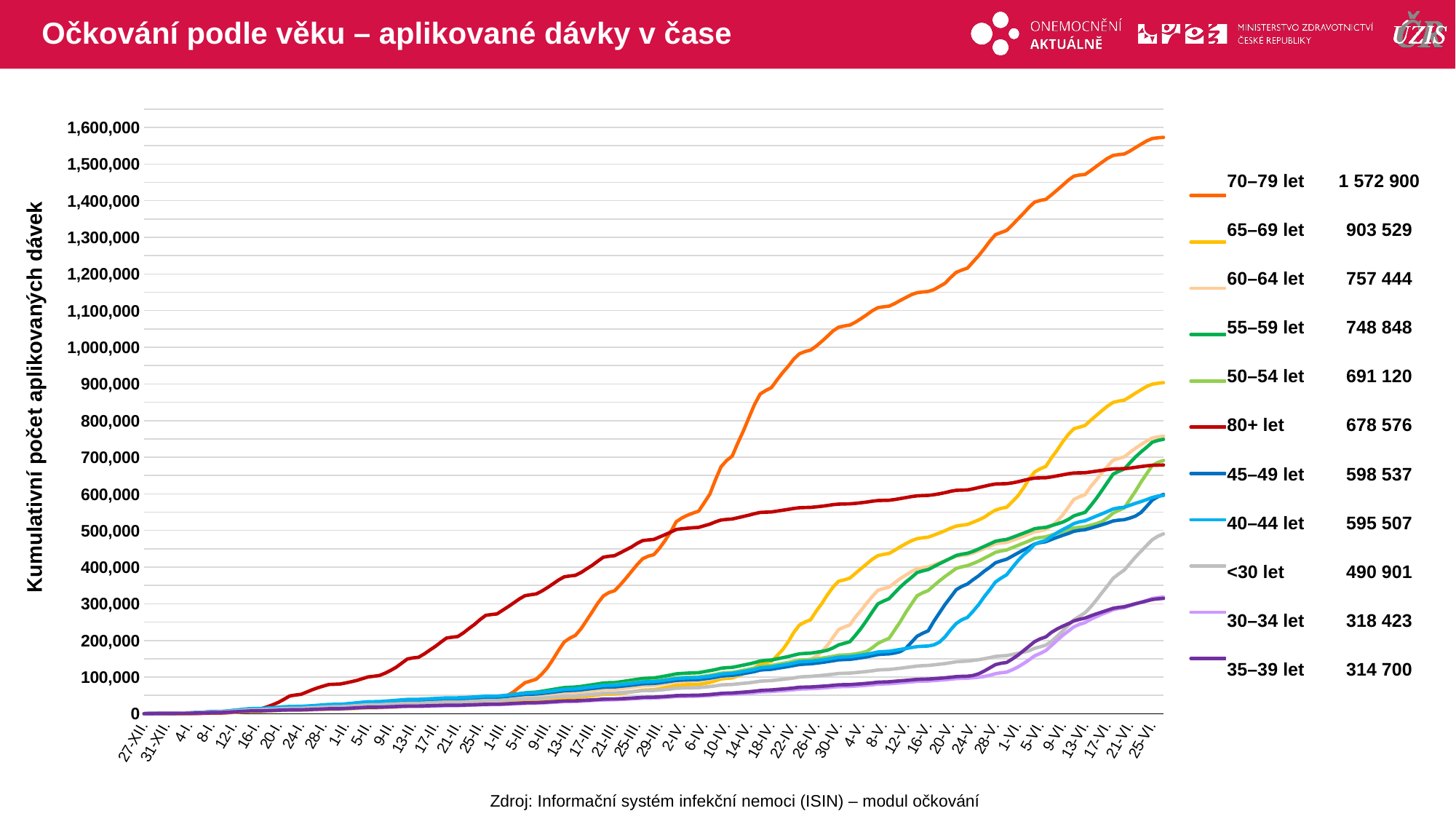

# Očkování podle věku – aplikované dávky v čase

### Chart

| Category | 70–79 | 65–69 | 60–64 | 55–59 | 50–54 | 80+ | 45–49 | 40–44 | <30 | 30–34 | 35–39 |
|---|---|---|---|---|---|---|---|---|---|---|---|
| 27-XII. | 67.0 | 82.0 | 96.0 | 107.0 | 142.0 | 26.0 | 132.0 | 178.0 | 160.0 | 109.0 | 94.0 |
| 28-XII. | 173.0 | 216.0 | 279.0 | 309.0 | 384.0 | 125.0 | 407.0 | 470.0 | 427.0 | 333.0 | 259.0 |
| 29-XII. | 329.0 | 393.0 | 527.0 | 643.0 | 742.0 | 405.0 | 788.0 | 902.0 | 835.0 | 610.0 | 515.0 |
| 30-XII. | 486.0 | 557.0 | 822.0 | 1016.0 | 1108.0 | 599.0 | 1159.0 | 1383.0 | 1253.0 | 868.0 | 763.0 |
| 31-XII. | 597.0 | 618.0 | 908.0 | 1129.0 | 1228.0 | 717.0 | 1290.0 | 1538.0 | 1405.0 | 977.0 | 854.0 |
| 1-I. | 605.0 | 630.0 | 931.0 | 1159.0 | 1261.0 | 720.0 | 1323.0 | 1583.0 | 1426.0 | 994.0 | 874.0 |
| 2-I. | 645.0 | 680.0 | 1038.0 | 1286.0 | 1405.0 | 732.0 | 1480.0 | 1784.0 | 1581.0 | 1097.0 | 974.0 |
| 3-I. | 674.0 | 722.0 | 1101.0 | 1386.0 | 1516.0 | 735.0 | 1596.0 | 1933.0 | 1683.0 | 1182.0 | 1038.0 |
| 4-I. | 805.0 | 916.0 | 1391.0 | 1808.0 | 1929.0 | 766.0 | 2069.0 | 2449.0 | 2042.0 | 1473.0 | 1320.0 |
| 5-I. | 954.0 | 1141.0 | 1729.0 | 2329.0 | 2495.0 | 807.0 | 2626.0 | 3091.0 | 2529.0 | 1838.0 | 1690.0 |
| 6-I. | 1191.0 | 1425.0 | 2192.0 | 2980.0 | 3211.0 | 874.0 | 3372.0 | 3925.0 | 3160.0 | 2279.0 | 2121.0 |
| 7-I. | 1644.0 | 1798.0 | 2860.0 | 3818.0 | 4134.0 | 1277.0 | 4310.0 | 4919.0 | 4018.0 | 2845.0 | 2691.0 |
| 8-I. | 2150.0 | 2248.0 | 3609.0 | 4830.0 | 5252.0 | 2137.0 | 5492.0 | 6193.0 | 4994.0 | 3509.0 | 3364.0 |
| 9-I. | 2329.0 | 2395.0 | 3789.0 | 5044.0 | 5445.0 | 2324.0 | 5703.0 | 6398.0 | 5146.0 | 3619.0 | 3509.0 |
| 10-I. | 2480.0 | 2526.0 | 3931.0 | 5231.0 | 5632.0 | 2431.0 | 5898.0 | 6606.0 | 5297.0 | 3729.0 | 3622.0 |
| 11-I. | 2938.0 | 2988.0 | 4725.0 | 6269.0 | 6697.0 | 3067.0 | 7074.0 | 7932.0 | 6349.0 | 4394.0 | 4296.0 |
| 12-I. | 3838.0 | 3695.0 | 5747.0 | 7539.0 | 8017.0 | 4726.0 | 8572.0 | 9503.0 | 7489.0 | 5225.0 | 5187.0 |
| 13-I. | 5039.0 | 4450.0 | 6719.0 | 8884.0 | 9447.0 | 6426.0 | 9960.0 | 10968.0 | 8519.0 | 5991.0 | 6055.0 |
| 14-I. | 6458.0 | 5328.0 | 7844.0 | 10372.0 | 10952.0 | 8714.0 | 11453.0 | 12555.0 | 9629.0 | 6766.0 | 6916.0 |
| 15-I. | 7692.0 | 6143.0 | 8960.0 | 11753.0 | 12398.0 | 11008.0 | 12760.0 | 13968.0 | 10628.0 | 7472.0 | 7668.0 |
| 16-I. | 8045.0 | 6309.0 | 9142.0 | 11942.0 | 12610.0 | 12516.0 | 12916.0 | 14179.0 | 10766.0 | 7560.0 | 7764.0 |
| 17-I. | 8271.0 | 6421.0 | 9282.0 | 12081.0 | 12771.0 | 14168.0 | 13071.0 | 14346.0 | 10956.0 | 7682.0 | 7856.0 |
| 18-I. | 9268.0 | 7136.0 | 10187.0 | 13113.0 | 13879.0 | 18927.0 | 14129.0 | 15563.0 | 11747.0 | 8296.0 | 8472.0 |
| 19-I. | 10254.0 | 7869.0 | 11089.0 | 14274.0 | 15023.0 | 24638.0 | 15253.0 | 16719.0 | 12493.0 | 8855.0 | 9029.0 |
| 20-I. | 11374.0 | 8565.0 | 12057.0 | 15449.0 | 16188.0 | 31234.0 | 16323.0 | 17811.0 | 13281.0 | 9393.0 | 9624.0 |
| 21-I. | 12522.0 | 9217.0 | 12843.0 | 16520.0 | 17299.0 | 39536.0 | 17314.0 | 18897.0 | 14006.0 | 9882.0 | 10157.0 |
| 22-I. | 13386.0 | 9693.0 | 13411.0 | 17369.0 | 18098.0 | 48492.0 | 18103.0 | 19754.0 | 14577.0 | 10264.0 | 10585.0 |
| 23-I. | 13597.0 | 9794.0 | 13564.0 | 17565.0 | 18307.0 | 50972.0 | 18276.0 | 19964.0 | 14730.0 | 10360.0 | 10687.0 |
| 24-I. | 13729.0 | 9882.0 | 13664.0 | 17698.0 | 18457.0 | 52809.0 | 18420.0 | 20130.0 | 14855.0 | 10454.0 | 10761.0 |
| 25-I. | 14260.0 | 10309.0 | 14204.0 | 18436.0 | 19165.0 | 58959.0 | 19207.0 | 20952.0 | 15505.0 | 10907.0 | 11211.0 |
| 26-I. | 14898.0 | 10883.0 | 14910.0 | 19411.0 | 20186.0 | 65325.0 | 20136.0 | 21956.0 | 16315.0 | 11442.0 | 11761.0 |
| 27-I. | 15480.0 | 11321.0 | 15589.0 | 20363.0 | 21191.0 | 70822.0 | 21115.0 | 23017.0 | 17107.0 | 11984.0 | 12322.0 |
| 28-I. | 16085.0 | 11784.0 | 16363.0 | 21295.0 | 22189.0 | 75466.0 | 22154.0 | 24118.0 | 17994.0 | 12568.0 | 13010.0 |
| 29-I. | 16728.0 | 12318.0 | 17226.0 | 22432.0 | 23409.0 | 79807.0 | 23443.0 | 25405.0 | 18928.0 | 13219.0 | 13659.0 |
| 30-I. | 16861.0 | 12436.0 | 17343.0 | 22578.0 | 23527.0 | 80437.0 | 23583.0 | 25537.0 | 19029.0 | 13287.0 | 13728.0 |
| 31-I. | 17008.0 | 12546.0 | 17449.0 | 22699.0 | 23657.0 | 81096.0 | 23705.0 | 25675.0 | 19145.0 | 13372.0 | 13816.0 |
| 1-II. | 17629.0 | 13072.0 | 18228.0 | 23671.0 | 24697.0 | 84040.0 | 24765.0 | 26904.0 | 20108.0 | 14003.0 | 14431.0 |
| 2-II. | 18483.0 | 13750.0 | 19186.0 | 24883.0 | 25974.0 | 87367.0 | 26175.0 | 28313.0 | 21190.0 | 14725.0 | 15257.0 |
| 3-II. | 19624.0 | 14510.0 | 20152.0 | 26250.0 | 27371.0 | 90964.0 | 27604.0 | 29797.0 | 22215.0 | 15491.0 | 16088.0 |
| 4-II. | 20955.0 | 15390.0 | 21252.0 | 27735.0 | 28919.0 | 95742.0 | 29132.0 | 31403.0 | 23399.0 | 16325.0 | 16992.0 |
| 5-II. | 22099.0 | 16171.0 | 22344.0 | 29036.0 | 30307.0 | 100487.0 | 30432.0 | 32788.0 | 24407.0 | 17003.0 | 17731.0 |
| 6-II. | 22257.0 | 16288.0 | 22486.0 | 29187.0 | 30463.0 | 102267.0 | 30574.0 | 32950.0 | 24526.0 | 17096.0 | 17817.0 |
| 7-II. | 22424.0 | 16377.0 | 22585.0 | 29330.0 | 30587.0 | 104374.0 | 30706.0 | 33072.0 | 24666.0 | 17173.0 | 17885.0 |
| 8-II. | 23371.0 | 17014.0 | 23481.0 | 30399.0 | 31639.0 | 110449.0 | 31778.0 | 34266.0 | 25499.0 | 17753.0 | 18507.0 |
| 9-II. | 24502.0 | 17725.0 | 24325.0 | 31503.0 | 32700.0 | 118048.0 | 32862.0 | 35425.0 | 26213.0 | 18320.0 | 19067.0 |
| 10-II. | 25814.0 | 18444.0 | 25277.0 | 32730.0 | 33875.0 | 126786.0 | 33993.0 | 36571.0 | 26912.0 | 18812.0 | 19648.0 |
| 11-II. | 27528.0 | 19341.0 | 26336.0 | 33975.0 | 35122.0 | 138006.0 | 35242.0 | 37813.0 | 27724.0 | 19365.0 | 20318.0 |
| 12-II. | 28994.0 | 20131.0 | 27220.0 | 35121.0 | 36280.0 | 149397.0 | 36331.0 | 38979.0 | 28506.0 | 19875.0 | 20876.0 |
| 13-II. | 29337.0 | 20265.0 | 27364.0 | 35312.0 | 36465.0 | 152312.0 | 36474.0 | 39141.0 | 28649.0 | 19949.0 | 20945.0 |
| 14-II. | 29423.0 | 20329.0 | 27420.0 | 35392.0 | 36549.0 | 154106.0 | 36520.0 | 39190.0 | 28685.0 | 19973.0 | 20974.0 |
| 15-II. | 30371.0 | 20837.0 | 28014.0 | 36113.0 | 37313.0 | 163002.0 | 37243.0 | 39977.0 | 29291.0 | 20393.0 | 21387.0 |
| 16-II. | 31585.0 | 21429.0 | 28629.0 | 36864.0 | 38103.0 | 173588.0 | 37917.0 | 40756.0 | 29979.0 | 20751.0 | 21778.0 |
| 17-II. | 32870.0 | 22026.0 | 29308.0 | 37763.0 | 39008.0 | 183754.0 | 38691.0 | 41535.0 | 30665.0 | 21165.0 | 22207.0 |
| 18-II. | 34225.0 | 22808.0 | 30140.0 | 38723.0 | 39954.0 | 195517.0 | 39547.0 | 42416.0 | 31283.0 | 21609.0 | 22690.0 |
| 19-II. | 35500.0 | 23423.0 | 30784.0 | 39620.0 | 40858.0 | 206677.0 | 40374.0 | 43263.0 | 31994.0 | 22033.0 | 23162.0 |
| 20-II. | 35637.0 | 23504.0 | 30870.0 | 39711.0 | 40948.0 | 208891.0 | 40474.0 | 43350.0 | 32083.0 | 22093.0 | 23221.0 |
| 21-II. | 35703.0 | 23543.0 | 30918.0 | 39761.0 | 41001.0 | 210563.0 | 40541.0 | 43375.0 | 32106.0 | 22116.0 | 23239.0 |
| 22-II. | 36569.0 | 24003.0 | 31472.0 | 40461.0 | 41678.0 | 220564.0 | 41110.0 | 44018.0 | 32715.0 | 22535.0 | 23574.0 |
| 23-II. | 37608.0 | 24642.0 | 32152.0 | 41292.0 | 42573.0 | 232527.0 | 41914.0 | 44910.0 | 33429.0 | 23026.0 | 24099.0 |
| 24-II. | 39003.0 | 25352.0 | 32990.0 | 42238.0 | 43504.0 | 243709.0 | 42760.0 | 45782.0 | 34186.0 | 23566.0 | 24566.0 |
| 25-II. | 40665.0 | 26137.0 | 33861.0 | 43304.0 | 44572.0 | 257040.0 | 43831.0 | 46847.0 | 35060.0 | 24168.0 | 25209.0 |
| 26-II. | 42620.0 | 26950.0 | 34723.0 | 44370.0 | 45565.0 | 268421.0 | 44776.0 | 47872.0 | 35974.0 | 24740.0 | 25745.0 |
| 27-II. | 42940.0 | 27028.0 | 34816.0 | 44487.0 | 45675.0 | 270656.0 | 44887.0 | 48020.0 | 36116.0 | 24821.0 | 25809.0 |
| 28-II. | 43081.0 | 27099.0 | 34948.0 | 44695.0 | 45837.0 | 272312.0 | 45012.0 | 48143.0 | 36216.0 | 24896.0 | 25854.0 |
| 1-III. | 45741.0 | 28141.0 | 36396.0 | 46378.0 | 47022.0 | 282266.0 | 46155.0 | 49359.0 | 36983.0 | 25500.0 | 26509.0 |
| 2-III. | 51083.0 | 29687.0 | 39097.0 | 49580.0 | 48816.0 | 292135.0 | 47707.0 | 51011.0 | 37918.0 | 26192.0 | 27282.0 |
| 3-III. | 60260.0 | 31333.0 | 41470.0 | 52268.0 | 50750.0 | 302485.0 | 49512.0 | 52888.0 | 38975.0 | 26964.0 | 28140.0 |
| 4-III. | 72560.0 | 33087.0 | 44011.0 | 54743.0 | 52488.0 | 313271.0 | 51138.0 | 54517.0 | 39832.0 | 27550.0 | 28956.0 |
| 5-III. | 84500.0 | 34502.0 | 45915.0 | 56972.0 | 54159.0 | 322090.0 | 52633.0 | 56107.0 | 40783.0 | 28256.0 | 29704.0 |
| 6-III. | 89472.0 | 35082.0 | 46738.0 | 58092.0 | 54905.0 | 324617.0 | 53164.0 | 56661.0 | 41137.0 | 28492.0 | 29986.0 |
| 7-III. | 94108.0 | 35730.0 | 47412.0 | 58983.0 | 55651.0 | 326852.0 | 53781.0 | 57288.0 | 41519.0 | 28709.0 | 30264.0 |
| 8-III. | 108124.0 | 36903.0 | 49256.0 | 61233.0 | 57291.0 | 334662.0 | 55146.0 | 58753.0 | 42397.0 | 29363.0 | 30989.0 |
| 9-III. | 125591.0 | 38307.0 | 51366.0 | 63707.0 | 59597.0 | 344143.0 | 57096.0 | 60597.0 | 43535.0 | 30129.0 | 31830.0 |
| 10-III. | 148281.0 | 39809.0 | 53271.0 | 66311.0 | 61466.0 | 354333.0 | 58686.0 | 62391.0 | 44917.0 | 30994.0 | 32805.0 |
| 11-III. | 173244.0 | 41636.0 | 55366.0 | 68958.0 | 63654.0 | 365017.0 | 60681.0 | 64479.0 | 46473.0 | 32037.0 | 33881.0 |
| 12-III. | 195670.0 | 43496.0 | 57055.0 | 71299.0 | 65671.0 | 373540.0 | 62605.0 | 66692.0 | 47939.0 | 32915.0 | 34836.0 |
| 13-III. | 206141.0 | 43960.0 | 57657.0 | 72254.0 | 66442.0 | 375929.0 | 63405.0 | 67356.0 | 48375.0 | 33132.0 | 35131.0 |
| 14-III. | 213789.0 | 44283.0 | 58024.0 | 72892.0 | 67061.0 | 377582.0 | 63863.0 | 67873.0 | 48741.0 | 33325.0 | 35354.0 |
| 15-III. | 231672.0 | 45611.0 | 59180.0 | 74489.0 | 68445.0 | 385154.0 | 65169.0 | 69417.0 | 50004.0 | 34037.0 | 36033.0 |
| 16-III. | 254550.0 | 47372.0 | 60879.0 | 76883.0 | 70742.0 | 395248.0 | 67085.0 | 71514.0 | 51422.0 | 35014.0 | 36984.0 |
| 17-III. | 277876.0 | 49112.0 | 62490.0 | 79121.0 | 72784.0 | 404831.0 | 68774.0 | 73287.0 | 52803.0 | 35913.0 | 37868.0 |
| 18-III. | 301653.0 | 50941.0 | 64042.0 | 81318.0 | 74918.0 | 416279.0 | 70459.0 | 75041.0 | 54113.0 | 36764.0 | 38816.0 |
| 19-III. | 321496.0 | 52995.0 | 65934.0 | 83798.0 | 77171.0 | 427220.0 | 72350.0 | 77080.0 | 55754.0 | 37651.0 | 39888.0 |
| 20-III. | 330785.0 | 53456.0 | 66362.0 | 84656.0 | 78172.0 | 429610.0 | 72887.0 | 77683.0 | 56319.0 | 37953.0 | 40216.0 |
| 21-III. | 335645.0 | 53639.0 | 66555.0 | 85000.0 | 78593.0 | 431226.0 | 73185.0 | 77959.0 | 56601.0 | 38131.0 | 40349.0 |
| 22-III. | 351426.0 | 55351.0 | 68208.0 | 87034.0 | 80340.0 | 438995.0 | 74669.0 | 79441.0 | 57593.0 | 38816.0 | 41035.0 |
| 23-III. | 369040.0 | 57297.0 | 69974.0 | 89268.0 | 82136.0 | 446901.0 | 76231.0 | 80952.0 | 58799.0 | 39563.0 | 41844.0 |
| 24-III. | 387884.0 | 59664.0 | 72035.0 | 91534.0 | 83970.0 | 454885.0 | 77951.0 | 82710.0 | 60028.0 | 40449.0 | 42662.0 |
| 25-III. | 406434.0 | 61985.0 | 74128.0 | 93738.0 | 85747.0 | 464635.0 | 79744.0 | 84569.0 | 61314.0 | 41260.0 | 43540.0 |
| 26-III. | 422808.0 | 64424.0 | 76253.0 | 96165.0 | 87873.0 | 472384.0 | 81759.0 | 86816.0 | 62908.0 | 42322.0 | 44682.0 |
| 27-III. | 429884.0 | 64995.0 | 76747.0 | 96952.0 | 88381.0 | 474258.0 | 82145.0 | 87288.0 | 63271.0 | 42554.0 | 44956.0 |
| 28-III. | 434104.0 | 65641.0 | 77194.0 | 97626.0 | 88861.0 | 475596.0 | 82643.0 | 87734.0 | 63556.0 | 42748.0 | 45168.0 |
| 29-III. | 451124.0 | 68285.0 | 79524.0 | 99987.0 | 90580.0 | 482116.0 | 84321.0 | 89462.0 | 64631.0 | 43547.0 | 46047.0 |
| 30-III. | 472177.0 | 71192.0 | 82183.0 | 102745.0 | 92966.0 | 488487.0 | 86654.0 | 91469.0 | 66081.0 | 44485.0 | 47033.0 |
| 31-III. | 495755.0 | 74182.0 | 84684.0 | 105627.0 | 95132.0 | 495445.0 | 88740.0 | 93574.0 | 67734.0 | 45522.0 | 48137.0 |
| 1-IV. | 523684.0 | 77612.0 | 87571.0 | 108826.0 | 97663.0 | 502686.0 | 91027.0 | 96053.0 | 69584.0 | 46762.0 | 49459.0 |
| 2-IV. | 534080.0 | 78627.0 | 88351.0 | 109956.0 | 98569.0 | 504735.0 | 91773.0 | 96957.0 | 70138.0 | 47124.0 | 49872.0 |
| 3-IV. | 541520.0 | 79269.0 | 89037.0 | 110817.0 | 99269.0 | 506223.0 | 92409.0 | 97599.0 | 70632.0 | 47412.0 | 50205.0 |
| 4-IV. | 547348.0 | 79685.0 | 89463.0 | 111519.0 | 99834.0 | 507555.0 | 92934.0 | 98137.0 | 70931.0 | 47598.0 | 50426.0 |
| 5-IV. | 552540.0 | 80055.0 | 89894.0 | 111997.0 | 100351.0 | 508458.0 | 93269.0 | 98535.0 | 71213.0 | 47786.0 | 50626.0 |
| 6-IV. | 575579.0 | 82422.0 | 92162.0 | 114737.0 | 102597.0 | 512868.0 | 95191.0 | 100423.0 | 72830.0 | 48737.0 | 51595.0 |
| 7-IV. | 599107.0 | 85330.0 | 94391.0 | 117424.0 | 104790.0 | 517289.0 | 97062.0 | 102179.0 | 74112.0 | 49592.0 | 52442.0 |
| 8-IV. | 638113.0 | 89875.0 | 97531.0 | 120456.0 | 107489.0 | 523454.0 | 99476.0 | 104730.0 | 76048.0 | 50812.0 | 53848.0 |
| 9-IV. | 673708.0 | 94753.0 | 100888.0 | 124190.0 | 110678.0 | 528501.0 | 102620.0 | 107810.0 | 78547.0 | 52440.0 | 55448.0 |
| 10-IV. | 690990.0 | 96624.0 | 102117.0 | 125687.0 | 111953.0 | 530294.0 | 103883.0 | 109384.0 | 79389.0 | 52977.0 | 56290.0 |
| 11-IV. | 703034.0 | 97662.0 | 102826.0 | 126516.0 | 112841.0 | 531363.0 | 104621.0 | 110209.0 | 79990.0 | 53300.0 | 56654.0 |
| 12-IV. | 738780.0 | 103045.0 | 106042.0 | 129559.0 | 115472.0 | 534803.0 | 106925.0 | 112582.0 | 81458.0 | 54267.0 | 57766.0 |
| 13-IV. | 771989.0 | 108422.0 | 109131.0 | 132683.0 | 118599.0 | 538419.0 | 109574.0 | 115348.0 | 82966.0 | 55374.0 | 58958.0 |
| 14-IV. | 808389.0 | 115283.0 | 112442.0 | 135751.0 | 121593.0 | 541852.0 | 112170.0 | 117805.0 | 84456.0 | 56433.0 | 60101.0 |
| 15-IV. | 844243.0 | 125901.0 | 116513.0 | 139411.0 | 124743.0 | 545916.0 | 115007.0 | 120846.0 | 86438.0 | 57776.0 | 61504.0 |
| 16-IV. | 872476.0 | 135540.0 | 121161.0 | 143785.0 | 128748.0 | 549252.0 | 119071.0 | 125065.0 | 88741.0 | 59383.0 | 63460.0 |
| 17-IV. | 882228.0 | 140023.0 | 122451.0 | 145608.0 | 130569.0 | 549969.0 | 120363.0 | 126493.0 | 89633.0 | 60024.0 | 64294.0 |
| 18-IV. | 889980.0 | 142772.0 | 123301.0 | 146542.0 | 131431.0 | 550509.0 | 121230.0 | 127543.0 | 90373.0 | 60533.0 | 64904.0 |
| 19-IV. | 910737.0 | 158318.0 | 126815.0 | 149678.0 | 134406.0 | 552840.0 | 123760.0 | 130358.0 | 92169.0 | 61704.0 | 66278.0 |
| 20-IV. | 930713.0 | 174352.0 | 130358.0 | 152790.0 | 137132.0 | 555285.0 | 126220.0 | 132818.0 | 93810.0 | 62798.0 | 67549.0 |
| 21-IV. | 948137.0 | 196234.0 | 134313.0 | 156008.0 | 139850.0 | 557582.0 | 128743.0 | 135253.0 | 95546.0 | 64068.0 | 68857.0 |
| 22-IV. | 967955.0 | 221978.0 | 138847.0 | 159826.0 | 142988.0 | 560198.0 | 131517.0 | 138251.0 | 97704.0 | 65473.0 | 70309.0 |
| 23-IV. | 982214.0 | 242051.0 | 143319.0 | 163521.0 | 146328.0 | 562075.0 | 134394.0 | 141713.0 | 100271.0 | 67294.0 | 72192.0 |
| 24-IV. | 988303.0 | 250208.0 | 145227.0 | 164470.0 | 147231.0 | 562652.0 | 135405.0 | 142670.0 | 101275.0 | 67821.0 | 72685.0 |
| 25-IV. | 992287.0 | 256613.0 | 148186.0 | 165326.0 | 147940.0 | 562999.0 | 136267.0 | 143410.0 | 101871.0 | 68266.0 | 73054.0 |
| 26-IV. | 1003275.0 | 280115.0 | 157051.0 | 167585.0 | 149688.0 | 564512.0 | 137948.0 | 145118.0 | 103298.0 | 69192.0 | 74054.0 |
| 27-IV. | 1016226.0 | 300766.0 | 169680.0 | 170042.0 | 151687.0 | 566210.0 | 139942.0 | 146858.0 | 104627.0 | 70115.0 | 74982.0 |
| 28-IV. | 1030085.0 | 324485.0 | 186479.0 | 173200.0 | 154135.0 | 568174.0 | 142145.0 | 148998.0 | 106231.0 | 71232.0 | 76080.0 |
| 29-IV. | 1044754.0 | 345605.0 | 208563.0 | 179661.0 | 156710.0 | 570515.0 | 144501.0 | 151614.0 | 107891.0 | 72498.0 | 77437.0 |
| 30-IV. | 1054621.0 | 361435.0 | 229743.0 | 187790.0 | 159534.0 | 571967.0 | 147091.0 | 154370.0 | 109892.0 | 73814.0 | 78847.0 |
| 1-V. | 1058184.0 | 365236.0 | 236569.0 | 192113.0 | 160340.0 | 572330.0 | 147768.0 | 155124.0 | 110376.0 | 74133.0 | 79213.0 |
| 2-V. | 1060761.0 | 369988.0 | 242354.0 | 196425.0 | 161063.0 | 572684.0 | 148369.0 | 155730.0 | 110869.0 | 74440.0 | 79531.0 |
| 3-V. | 1068415.0 | 383109.0 | 263880.0 | 213736.0 | 163367.0 | 573860.0 | 150349.0 | 157606.0 | 112164.0 | 75374.0 | 80495.0 |
| 4-V. | 1078146.0 | 395809.0 | 281652.0 | 233021.0 | 166046.0 | 575640.0 | 152597.0 | 159887.0 | 113564.0 | 76405.0 | 81583.0 |
| 5-V. | 1088563.0 | 408546.0 | 301520.0 | 254713.0 | 169876.0 | 577536.0 | 155108.0 | 162158.0 | 115214.0 | 77625.0 | 82865.0 |
| 6-V. | 1099585.0 | 421302.0 | 319606.0 | 277546.0 | 179722.0 | 579863.0 | 158160.0 | 165156.0 | 117003.0 | 78979.0 | 84325.0 |
| 7-V. | 1107944.0 | 431258.0 | 336682.0 | 299625.0 | 191813.0 | 581694.0 | 161520.0 | 168422.0 | 119346.0 | 80694.0 | 86019.0 |
| 8-V. | 1110421.0 | 434762.0 | 341523.0 | 307231.0 | 199257.0 | 582071.0 | 162590.0 | 169541.0 | 120156.0 | 81321.0 | 86630.0 |
| 9-V. | 1112183.0 | 437400.0 | 345539.0 | 313882.0 | 205638.0 | 582437.0 | 163348.0 | 170384.0 | 120793.0 | 81821.0 | 87061.0 |
| 10-V. | 1119188.0 | 445902.0 | 357213.0 | 329962.0 | 228165.0 | 584434.0 | 165708.0 | 172796.0 | 122453.0 | 83071.0 | 88461.0 |
| 11-V. | 1127660.0 | 455351.0 | 368618.0 | 345658.0 | 250988.0 | 587087.0 | 169617.0 | 175373.0 | 124221.0 | 84434.0 | 89806.0 |
| 12-V. | 1135707.0 | 463959.0 | 378495.0 | 359456.0 | 276648.0 | 589738.0 | 178593.0 | 177884.0 | 125999.0 | 85701.0 | 91015.0 |
| 13-V. | 1143693.0 | 471868.0 | 387667.0 | 371744.0 | 299442.0 | 592391.0 | 194902.0 | 180604.0 | 128081.0 | 87028.0 | 92401.0 |
| 14-V. | 1148993.0 | 477667.0 | 395816.0 | 385219.0 | 321881.0 | 594456.0 | 211432.0 | 183218.0 | 130074.0 | 88391.0 | 93725.0 |
| 15-V. | 1150856.0 | 480022.0 | 398544.0 | 389692.0 | 329910.0 | 595228.0 | 219550.0 | 184101.0 | 131138.0 | 88957.0 | 94276.0 |
| 16-V. | 1152254.0 | 481832.0 | 400574.0 | 393331.0 | 336034.0 | 595861.0 | 226272.0 | 184756.0 | 131757.0 | 89358.0 | 94634.0 |
| 17-V. | 1157121.0 | 487304.0 | 406006.0 | 401230.0 | 349567.0 | 597599.0 | 252297.0 | 187784.0 | 133272.0 | 90330.0 | 95649.0 |
| 18-V. | 1165840.0 | 493242.0 | 411862.0 | 409068.0 | 362423.0 | 600113.0 | 275058.0 | 195224.0 | 135059.0 | 91521.0 | 96829.0 |
| 19-V. | 1174694.0 | 499391.0 | 417637.0 | 416702.0 | 374483.0 | 603279.0 | 298139.0 | 209810.0 | 136848.0 | 92755.0 | 98094.0 |
| 20-V. | 1190467.0 | 506382.0 | 423856.0 | 424325.0 | 385394.0 | 606949.0 | 318018.0 | 229190.0 | 139240.0 | 94176.0 | 99589.0 |
| 21-V. | 1204551.0 | 511950.0 | 429459.0 | 431830.0 | 396536.0 | 609532.0 | 338322.0 | 246272.0 | 141860.0 | 95949.0 | 101346.0 |
| 22-V. | 1210651.0 | 514485.0 | 432024.0 | 435384.0 | 400763.0 | 610203.0 | 347472.0 | 256381.0 | 142835.0 | 96523.0 | 101948.0 |
| 23-V. | 1216044.0 | 516380.0 | 433817.0 | 437831.0 | 404016.0 | 610680.0 | 353985.0 | 262773.0 | 143609.0 | 96937.0 | 102398.0 |
| 24-V. | 1233203.0 | 522547.0 | 438746.0 | 443042.0 | 409963.0 | 613597.0 | 365717.0 | 279609.0 | 145491.0 | 98275.0 | 104382.0 |
| 25-V. | 1249834.0 | 528761.0 | 444457.0 | 449550.0 | 416377.0 | 617165.0 | 376344.0 | 297616.0 | 147520.0 | 99596.0 | 109026.0 |
| 26-V. | 1269035.0 | 536033.0 | 450702.0 | 456432.0 | 424425.0 | 620603.0 | 388867.0 | 319195.0 | 150104.0 | 101643.0 | 116587.0 |
| 27-V. | 1289624.0 | 546656.0 | 457457.0 | 463537.0 | 432056.0 | 624078.0 | 399587.0 | 338699.0 | 153003.0 | 104941.0 | 125257.0 |
| 28-V. | 1307294.0 | 555546.0 | 463885.0 | 470612.0 | 440439.0 | 626776.0 | 411868.0 | 359366.0 | 156382.0 | 109212.0 | 134010.0 |
| 29-V. | 1313105.0 | 560365.0 | 465921.0 | 473488.0 | 444082.0 | 627279.0 | 417143.0 | 370029.0 | 157674.0 | 111800.0 | 137600.0 |
| 30-V. | 1318755.0 | 563447.0 | 467451.0 | 475557.0 | 446824.0 | 627768.0 | 421613.0 | 379185.0 | 158708.0 | 113522.0 | 139892.0 |
| 31-V. | 1333918.0 | 578521.0 | 472692.0 | 481012.0 | 453084.0 | 629906.0 | 430113.0 | 398631.0 | 161606.0 | 119929.0 | 149355.0 |
| 1-VI. | 1349636.0 | 594225.0 | 478296.0 | 486718.0 | 459296.0 | 632887.0 | 438421.0 | 417108.0 | 164715.0 | 127390.0 | 159619.0 |
| 2-VI. | 1365272.0 | 615589.0 | 484247.0 | 492565.0 | 465521.0 | 636567.0 | 446603.0 | 433264.0 | 168125.0 | 136573.0 | 171886.0 |
| 3-VI. | 1382070.0 | 640257.0 | 490351.0 | 498482.0 | 471508.0 | 640256.0 | 454169.0 | 446187.0 | 171813.0 | 146882.0 | 184268.0 |
| 4-VI. | 1396207.0 | 659763.0 | 496331.0 | 504945.0 | 478427.0 | 642944.0 | 463183.0 | 462375.0 | 178586.0 | 157966.0 | 196746.0 |
| 5-VI. | 1400712.0 | 668403.0 | 499010.0 | 507138.0 | 480915.0 | 643559.0 | 466967.0 | 468709.0 | 182755.0 | 164637.0 | 204545.0 |
| 6-VI. | 1403575.0 | 674773.0 | 502289.0 | 508513.0 | 482606.0 | 643892.0 | 469398.0 | 473028.0 | 187204.0 | 172527.0 | 209646.0 |
| 7-VI. | 1415812.0 | 698254.0 | 512201.0 | 513216.0 | 487480.0 | 646217.0 | 475519.0 | 483922.0 | 197537.0 | 186076.0 | 222037.0 |
| 8-VI. | 1428861.0 | 718752.0 | 525339.0 | 517835.0 | 492291.0 | 649040.0 | 481257.0 | 493620.0 | 211291.0 | 200340.0 | 231256.0 |
| 9-VI. | 1442093.0 | 741725.0 | 542016.0 | 522675.0 | 497133.0 | 651766.0 | 486695.0 | 502315.0 | 225858.0 | 213790.0 | 238778.0 |
| 10-VI. | 1455812.0 | 761986.0 | 563373.0 | 530146.0 | 501522.0 | 654675.0 | 491817.0 | 510139.0 | 241465.0 | 225370.0 | 245452.0 |
| 11-VI. | 1466906.0 | 777819.0 | 584671.0 | 539727.0 | 506737.0 | 656843.0 | 497789.0 | 518866.0 | 256160.0 | 237160.0 | 253189.0 |
| 12-VI. | 1469981.0 | 782095.0 | 592009.0 | 544857.0 | 508744.0 | 657364.0 | 500529.0 | 523586.0 | 266016.0 | 243788.0 | 257484.0 |
| 13-VI. | 1471693.0 | 786752.0 | 597716.0 | 549438.0 | 510028.0 | 657669.0 | 502105.0 | 526510.0 | 275707.0 | 248791.0 | 260965.0 |
| 14-VI. | 1482109.0 | 800641.0 | 619638.0 | 567553.0 | 514284.0 | 659618.0 | 506446.0 | 532823.0 | 291500.0 | 257542.0 | 266948.0 |
| 15-VI. | 1493541.0 | 813890.0 | 637739.0 | 587300.0 | 518704.0 | 661848.0 | 510871.0 | 539353.0 | 310117.0 | 264722.0 | 272475.0 |
| 16-VI. | 1504647.0 | 826923.0 | 657408.0 | 609006.0 | 523916.0 | 663987.0 | 515466.0 | 545434.0 | 329883.0 | 271629.0 | 277450.0 |
| 17-VI. | 1515408.0 | 839402.0 | 674909.0 | 631498.0 | 534409.0 | 666308.0 | 520371.0 | 551762.0 | 348880.0 | 277397.0 | 282471.0 |
| 18-VI. | 1523351.0 | 849425.0 | 691858.0 | 653575.0 | 547245.0 | 667978.0 | 525966.0 | 558787.0 | 369299.0 | 283789.0 | 287692.0 |
| 19-VI. | 1525687.0 | 853040.0 | 696768.0 | 661178.0 | 554927.0 | 668412.0 | 528177.0 | 561720.0 | 381282.0 | 286940.0 | 290302.0 |
| 20-VI. | 1527314.0 | 855767.0 | 700837.0 | 667824.0 | 561480.0 | 668658.0 | 529601.0 | 563513.0 | 392097.0 | 289420.0 | 291965.0 |
| 21-VI. | 1535225.0 | 864877.0 | 712794.0 | 684395.0 | 584310.0 | 670266.0 | 533780.0 | 568792.0 | 409701.0 | 294605.0 | 296093.0 |
| 22-VI. | 1544733.0 | 874808.0 | 724250.0 | 700527.0 | 607135.0 | 672375.0 | 539304.0 | 574080.0 | 427503.0 | 299328.0 | 300190.0 |
| 23-VI. | 1553960.0 | 884100.0 | 734500.0 | 714443.0 | 632339.0 | 674478.0 | 549307.0 | 578967.0 | 443585.0 | 304202.0 | 303893.0 |
| 24-VI. | 1563039.0 | 892978.0 | 744036.0 | 727122.0 | 654888.0 | 676442.0 | 565689.0 | 584223.0 | 459339.0 | 309296.0 | 307628.0 |
| 25-VI. | 1569614.0 | 899371.0 | 752452.0 | 740918.0 | 677509.0 | 677897.0 | 583048.0 | 590068.0 | 474851.0 | 314465.0 | 311620.0 |
| 26-VI. | 1571626.0 | 901803.0 | 755416.0 | 745604.0 | 685752.0 | 678343.0 | 591807.0 | 593711.0 | 484296.0 | 316639.0 | 313455.0 |
| 27-VI. | 1572900.0 | 903529.0 | 757444.0 | 748848.0 | 691120.0 | 678576.0 | 598537.0 | 595507.0 | 490901.0 | 318423.0 | 314700.0 |
| 70–79 let | 1 572 900 |
| --- | --- |
| 65–69 let | 903 529 |
| 60–64 let | 757 444 |
| 55–59 let | 748 848 |
| 50–54 let | 691 120 |
| 80+ let | 678 576 |
| 45–49 let | 598 537 |
| 40–44 let | 595 507 |
| <30 let | 490 901 |
| 30–34 let | 318 423 |
| 35–39 let | 314 700 |
Kumulativní počet aplikovaných dávek
Zdroj: Informační systém infekční nemoci (ISIN) – modul očkování